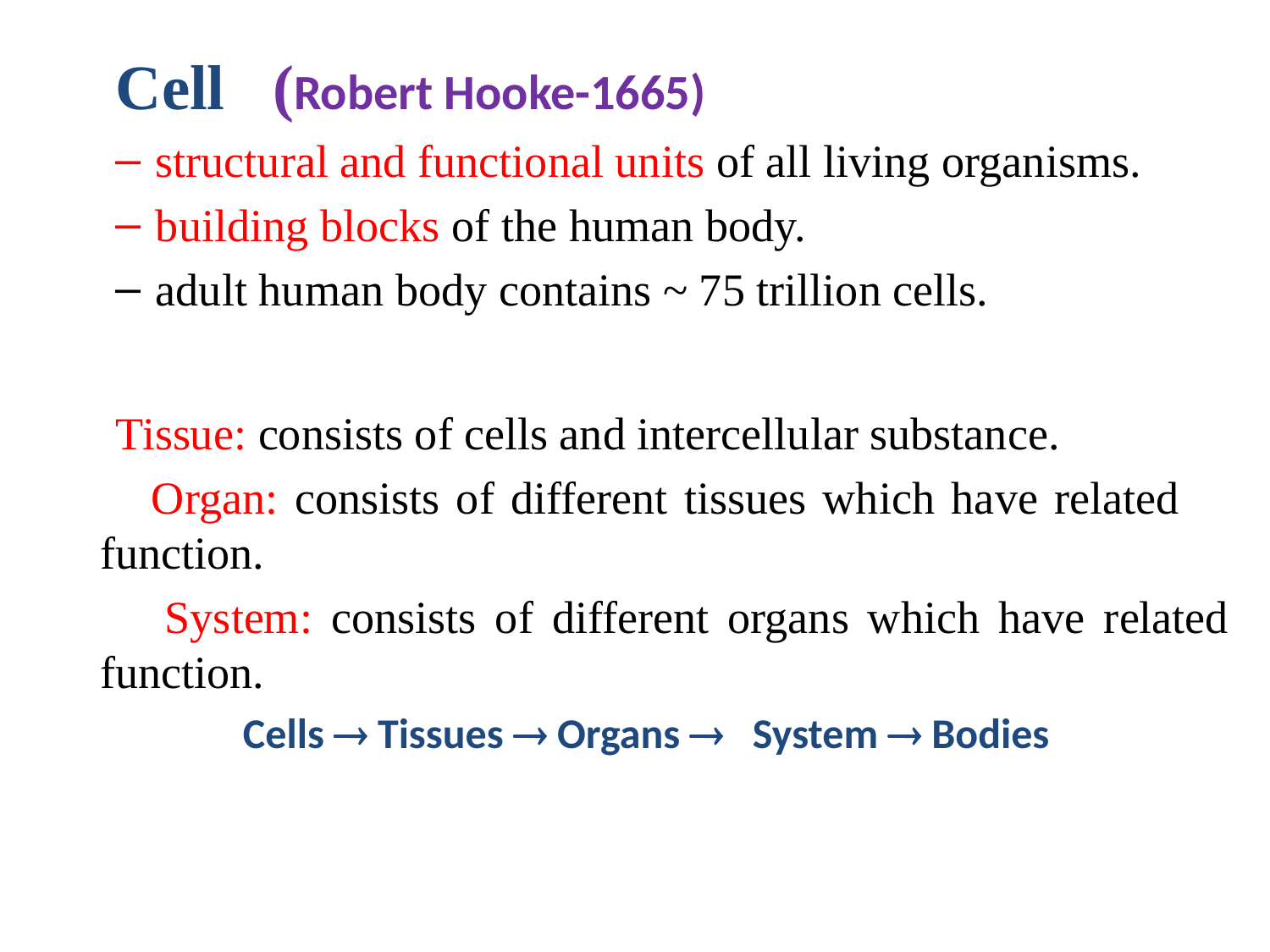

Cell   (Robert Hooke-1665)
structural and functional units of all living organisms.
building blocks of the human body.
adult human body contains ~ 75 trillion cells.

Tissue: consists of cells and intercellular substance.
      Organ: consists of different tissues which have related    function.
      System: consists of different organs which have related function.
                  Cells → Tissues → Organs →   System → Bodies